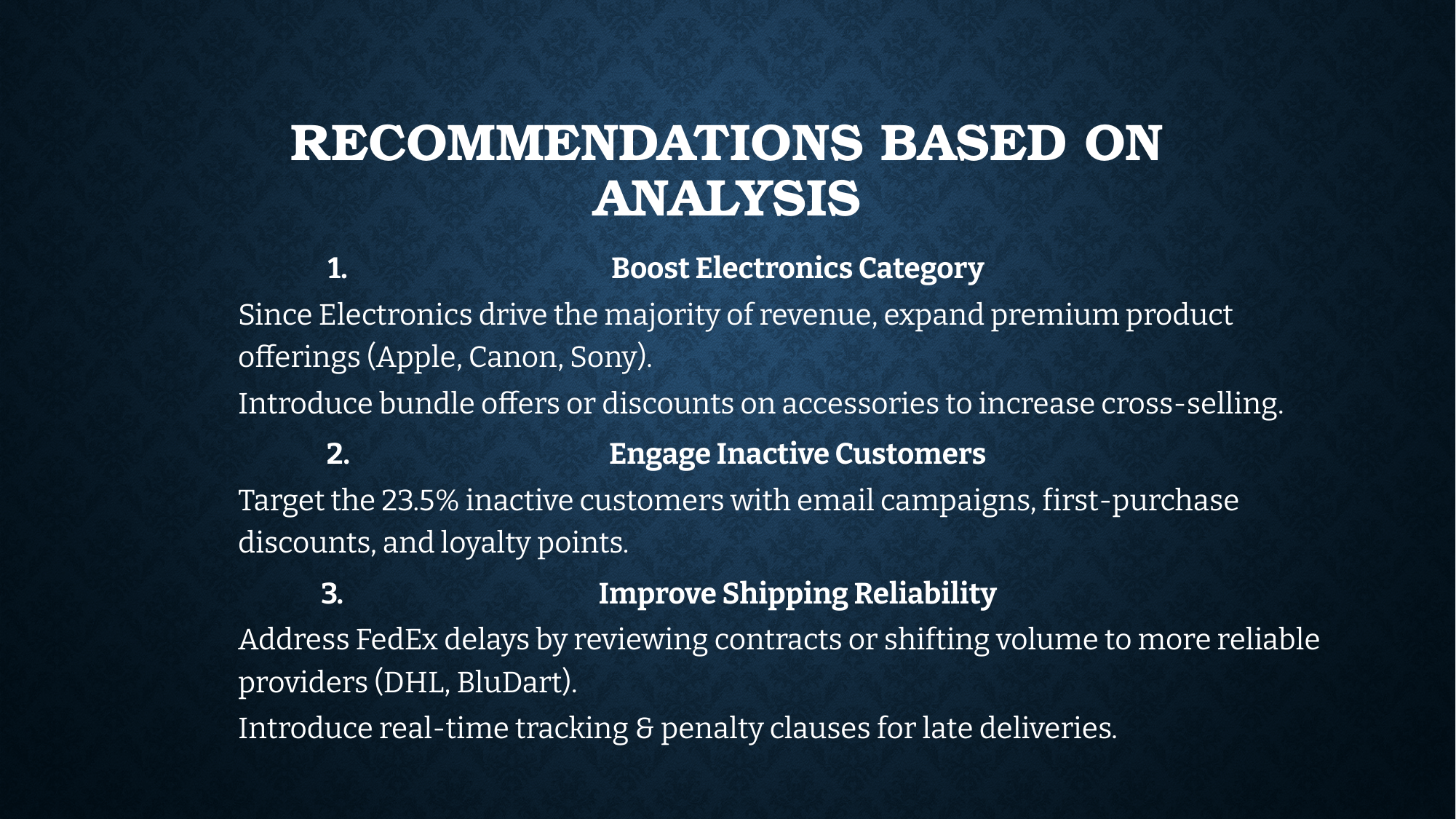

# Recommendations Based on Analysis
Boost Electronics Category
Since Electronics drive the majority of revenue, expand premium product offerings (Apple, Canon, Sony).
Introduce bundle offers or discounts on accessories to increase cross-selling.
Engage Inactive Customers
Target the 23.5% inactive customers with email campaigns, first-purchase discounts, and loyalty points.
Improve Shipping Reliability
Address FedEx delays by reviewing contracts or shifting volume to more reliable providers (DHL, BluDart).
Introduce real-time tracking & penalty clauses for late deliveries.